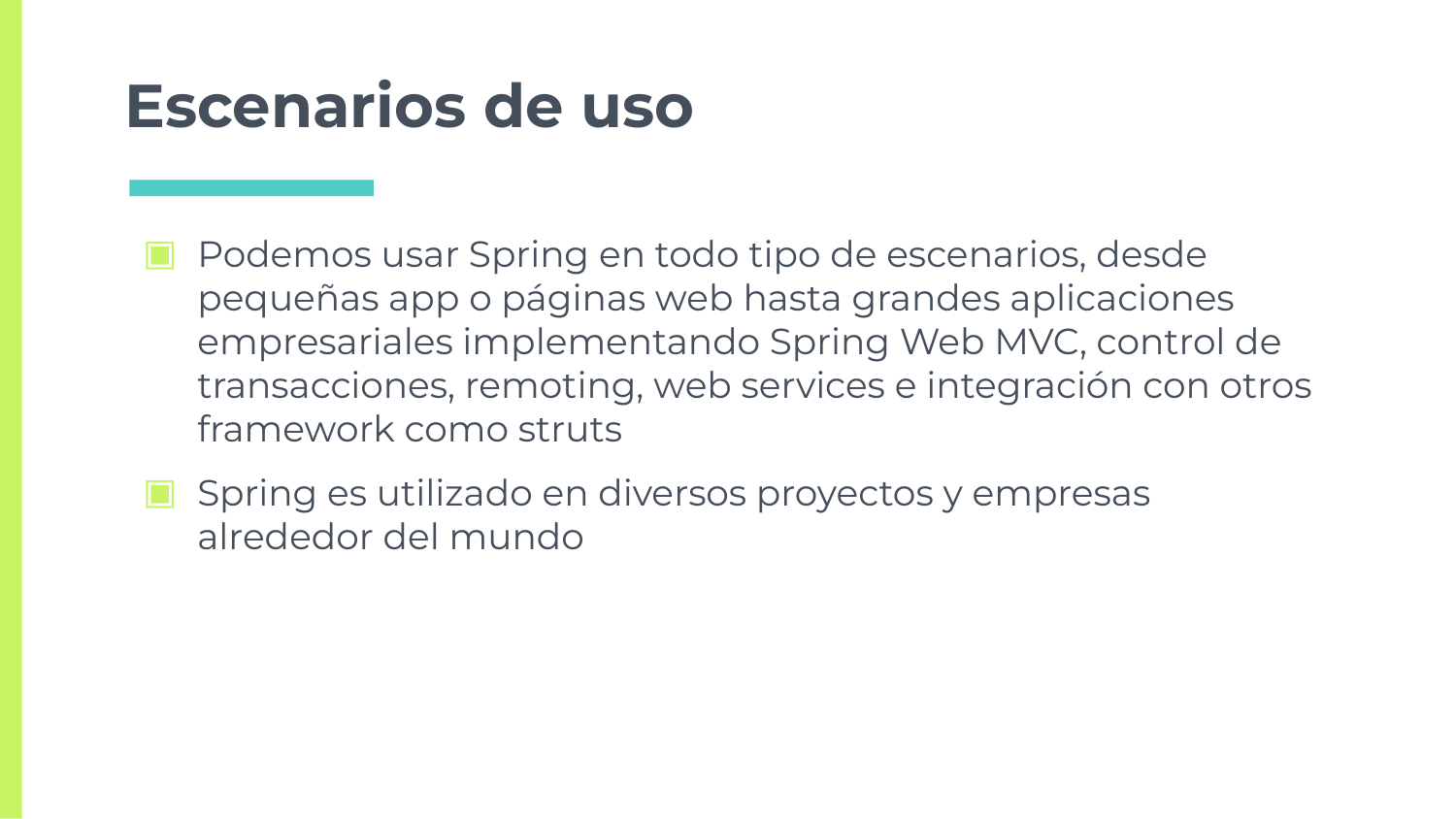

# Escenarios de uso
Podemos usar Spring en todo tipo de escenarios, desde pequeñas app o páginas web hasta grandes aplicaciones empresariales implementando Spring Web MVC, control de transacciones, remoting, web services e integración con otros framework como struts
Spring es utilizado en diversos proyectos y empresas alrededor del mundo